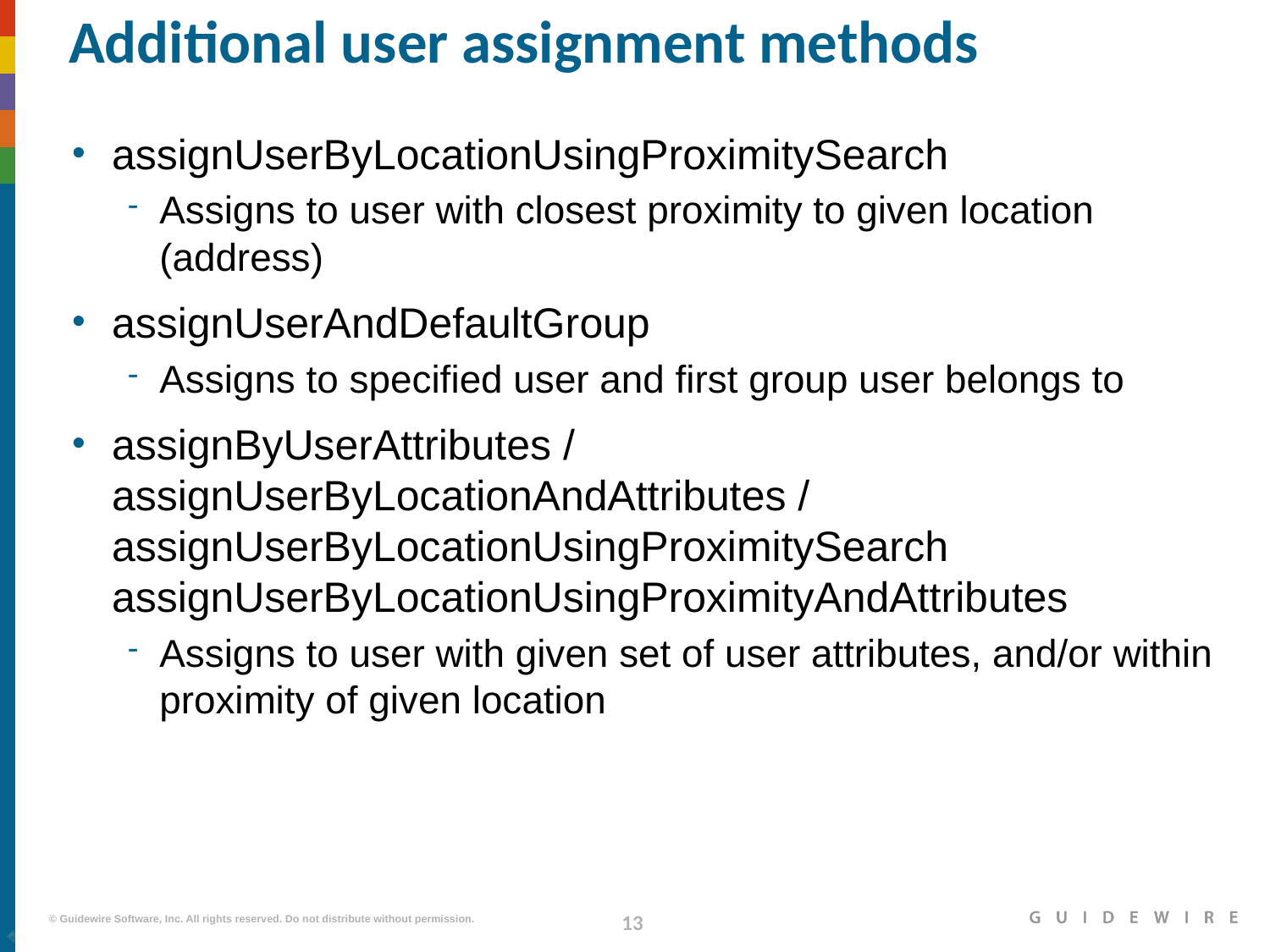

# Additional user assignment methods
assignUserByLocationUsingProximitySearch
Assigns to user with closest proximity to given location (address)
assignUserAndDefaultGroup
Assigns to specified user and first group user belongs to
assignByUserAttributes / assignUserByLocationAndAttributes /
assignUserByLocationUsingProximitySearch
assignUserByLocationUsingProximityAndAttributes
Assigns to user with given set of user attributes, and/or within proximity of given location